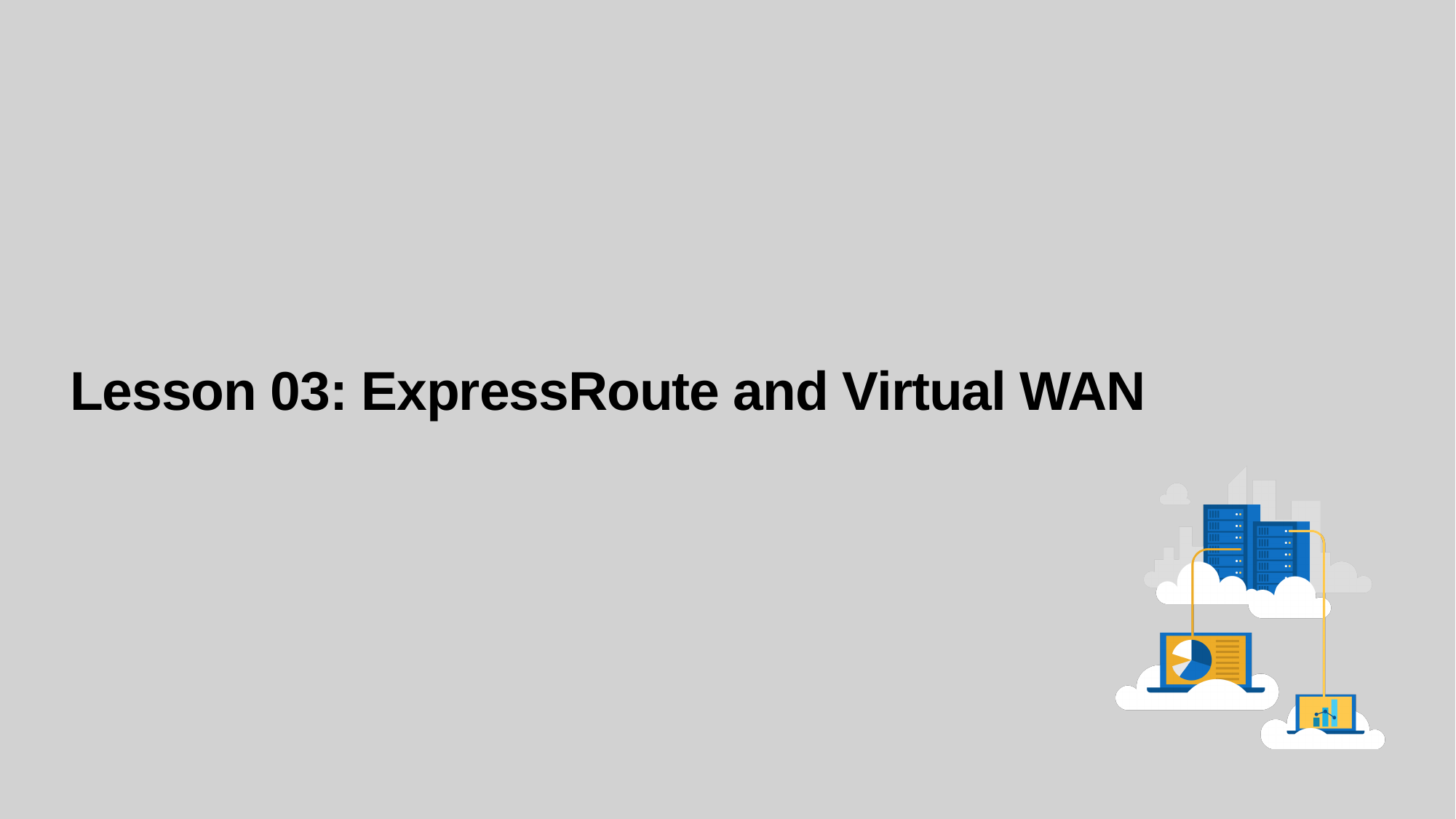

# Lesson 03: ExpressRoute and Virtual WAN